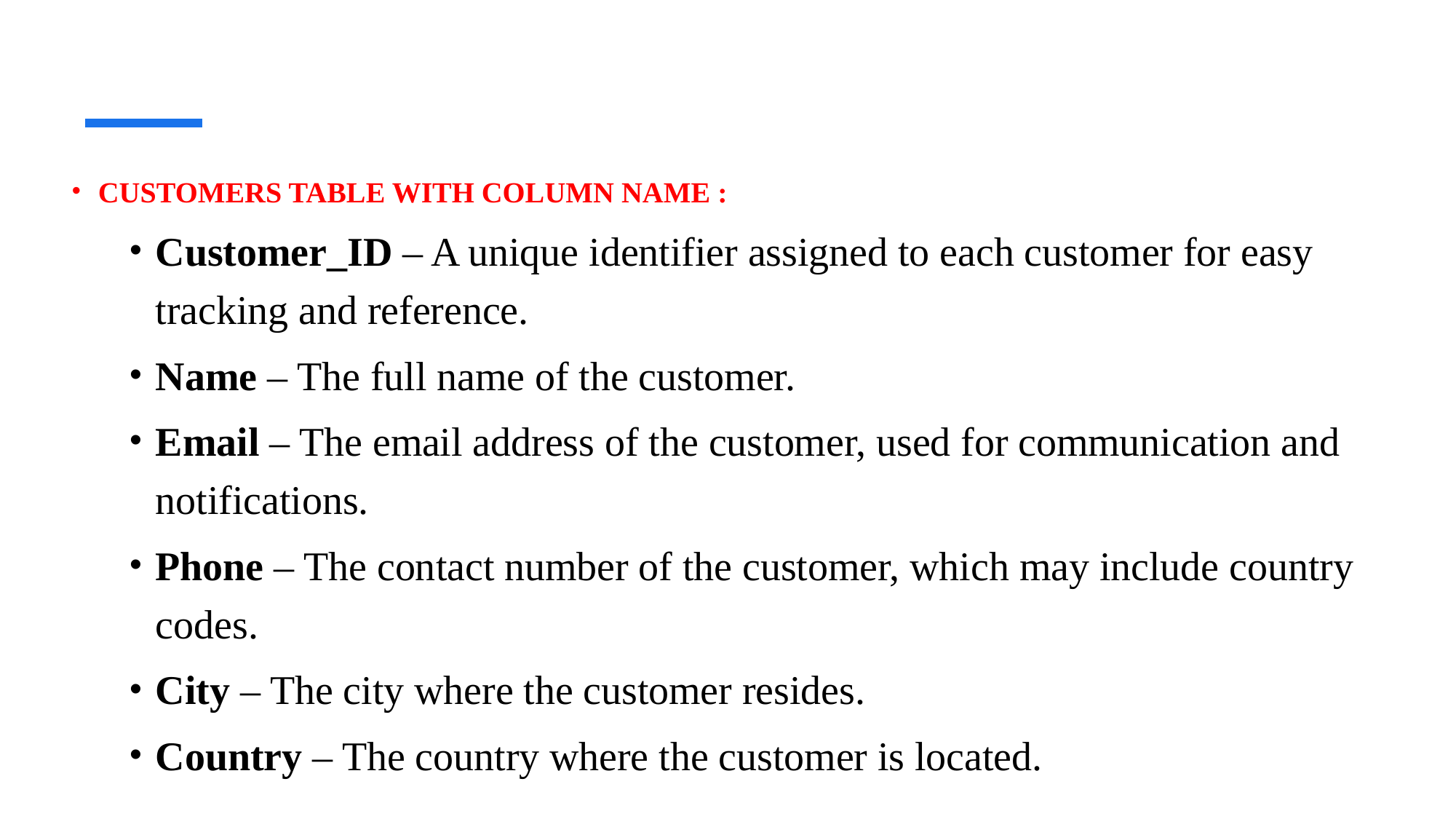

CUSTOMERS TABLE WITH COLUMN NAME :
Customer_ID – A unique identifier assigned to each customer for easy tracking and reference.
Name – The full name of the customer.
Email – The email address of the customer, used for communication and notifications.
Phone – The contact number of the customer, which may include country codes.
City – The city where the customer resides.
Country – The country where the customer is located.